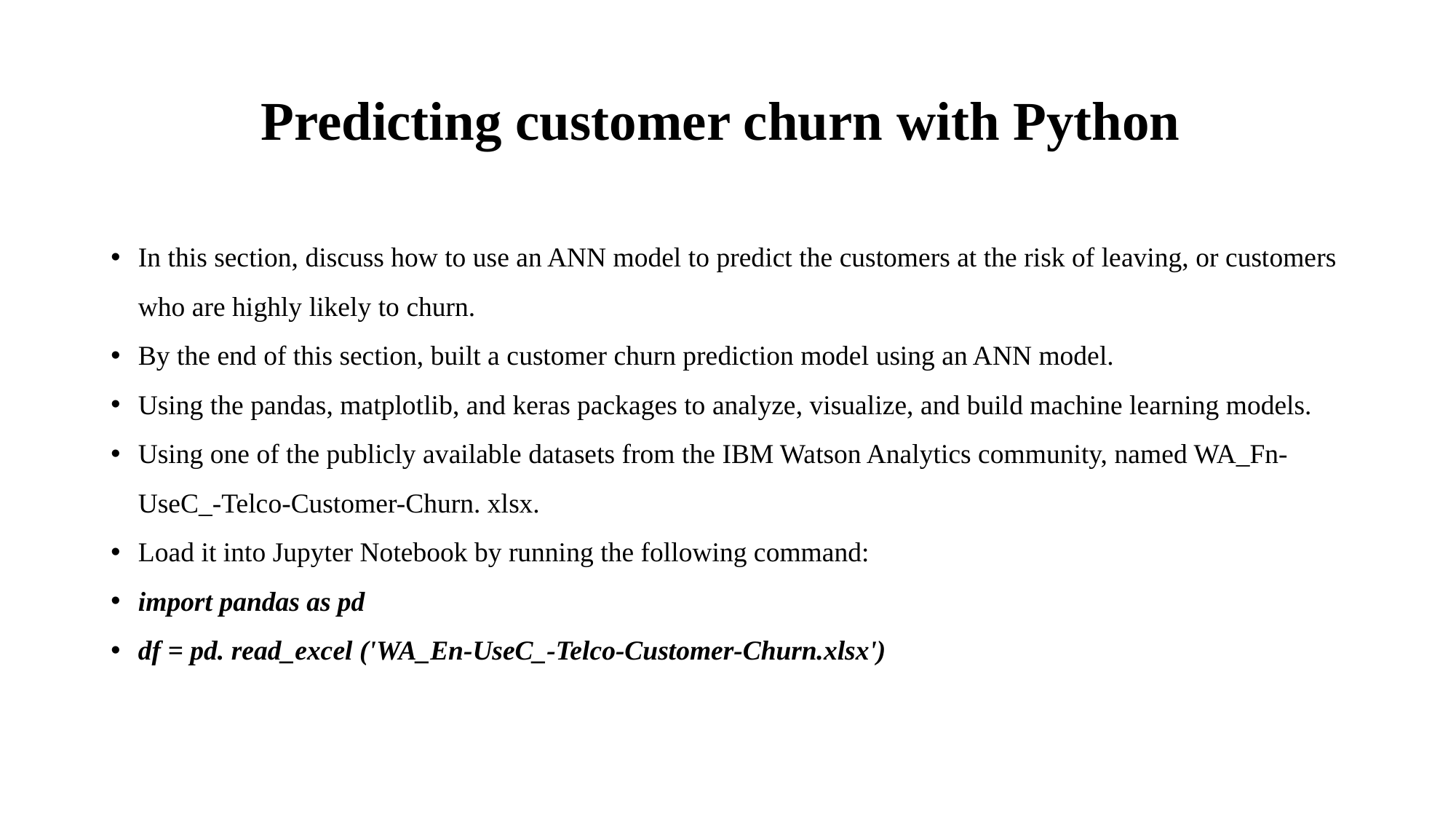

# Predicting customer churn with Python
In this section, discuss how to use an ANN model to predict the customers at the risk of leaving, or customers who are highly likely to churn.
By the end of this section, built a customer churn prediction model using an ANN model.
Using the pandas, matplotlib, and keras packages to analyze, visualize, and build machine learning models.
Using one of the publicly available datasets from the IBM Watson Analytics community, named WA_Fn-UseC_-Telco-Customer-Churn. xlsx.
Load it into Jupyter Notebook by running the following command:
import pandas as pd
df = pd. read_excel ('WA_En-UseC_-Telco-Customer-Churn.xlsx')